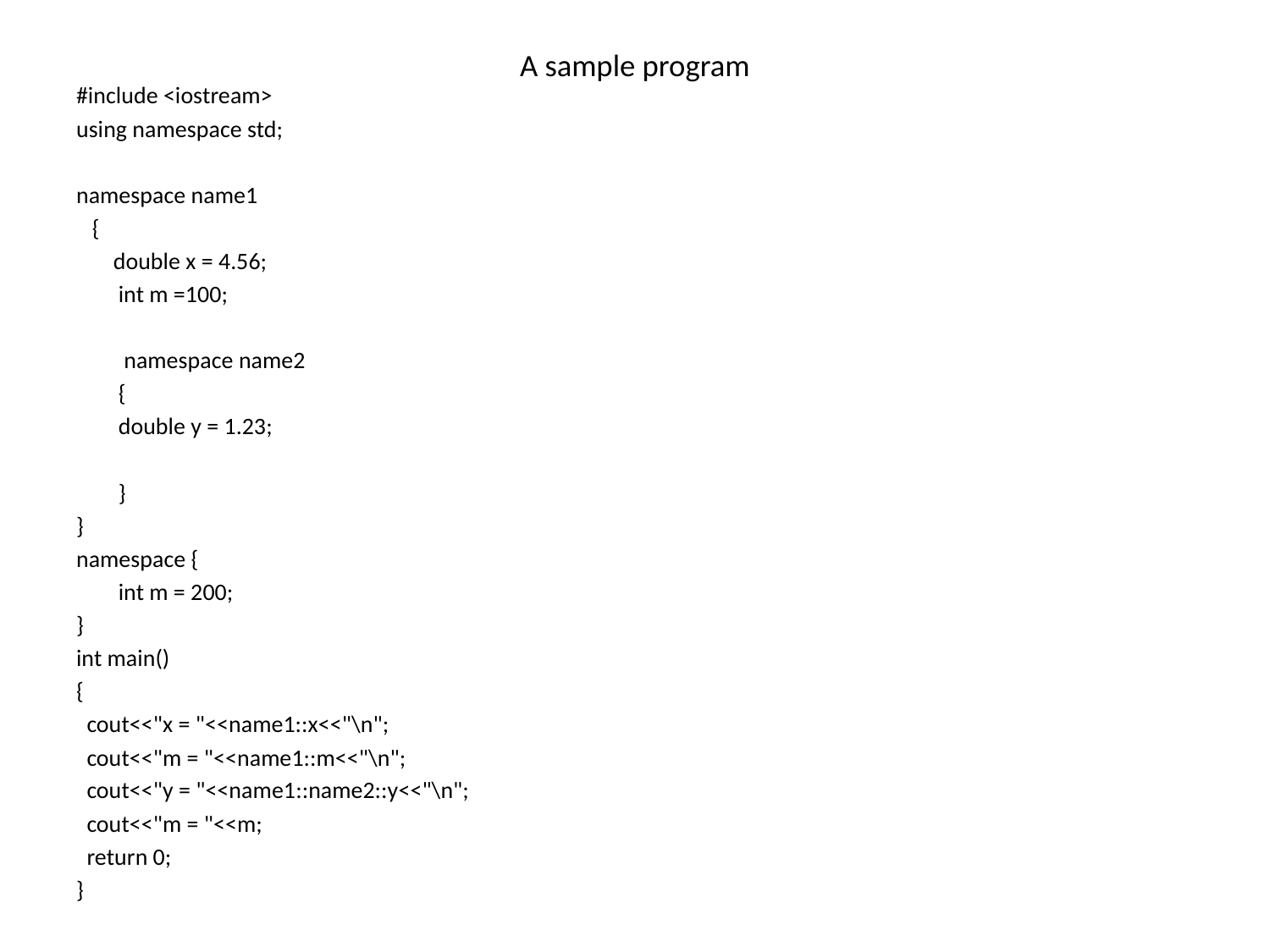

# A sample program
#include <iostream>
using namespace std;

namespace name1
   {
       double x = 4.56;
	int m =100;

         namespace name2
	{
		double y = 1.23;

	}
}
namespace {
	int m = 200;
}
int main()
{
  cout<<"x = "<<name1::x<<"\n";
  cout<<"m = "<<name1::m<<"\n";
  cout<<"y = "<<name1::name2::y<<"\n";
  cout<<"m = "<<m;
  return 0;
}